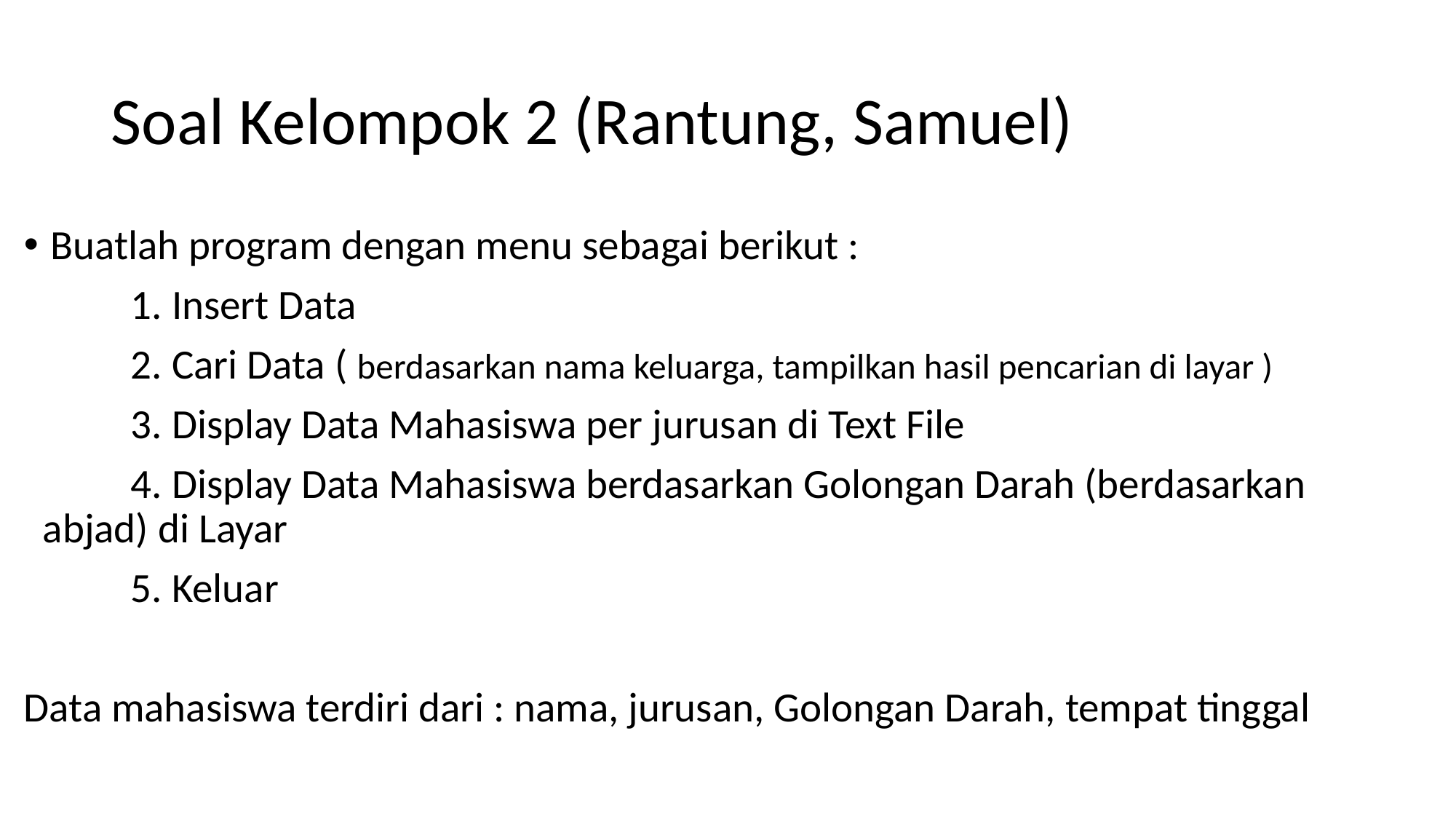

# Soal Kelompok 2 (Rantung, Samuel)
Buatlah program dengan menu sebagai berikut :
	1. Insert Data
	2. Cari Data ( berdasarkan nama keluarga, tampilkan hasil pencarian di layar )
	3. Display Data Mahasiswa per jurusan di Text File
	4. Display Data Mahasiswa berdasarkan Golongan Darah (berdasarkan 	    abjad) di Layar
	5. Keluar

Data mahasiswa terdiri dari : nama, jurusan, Golongan Darah, tempat tinggal